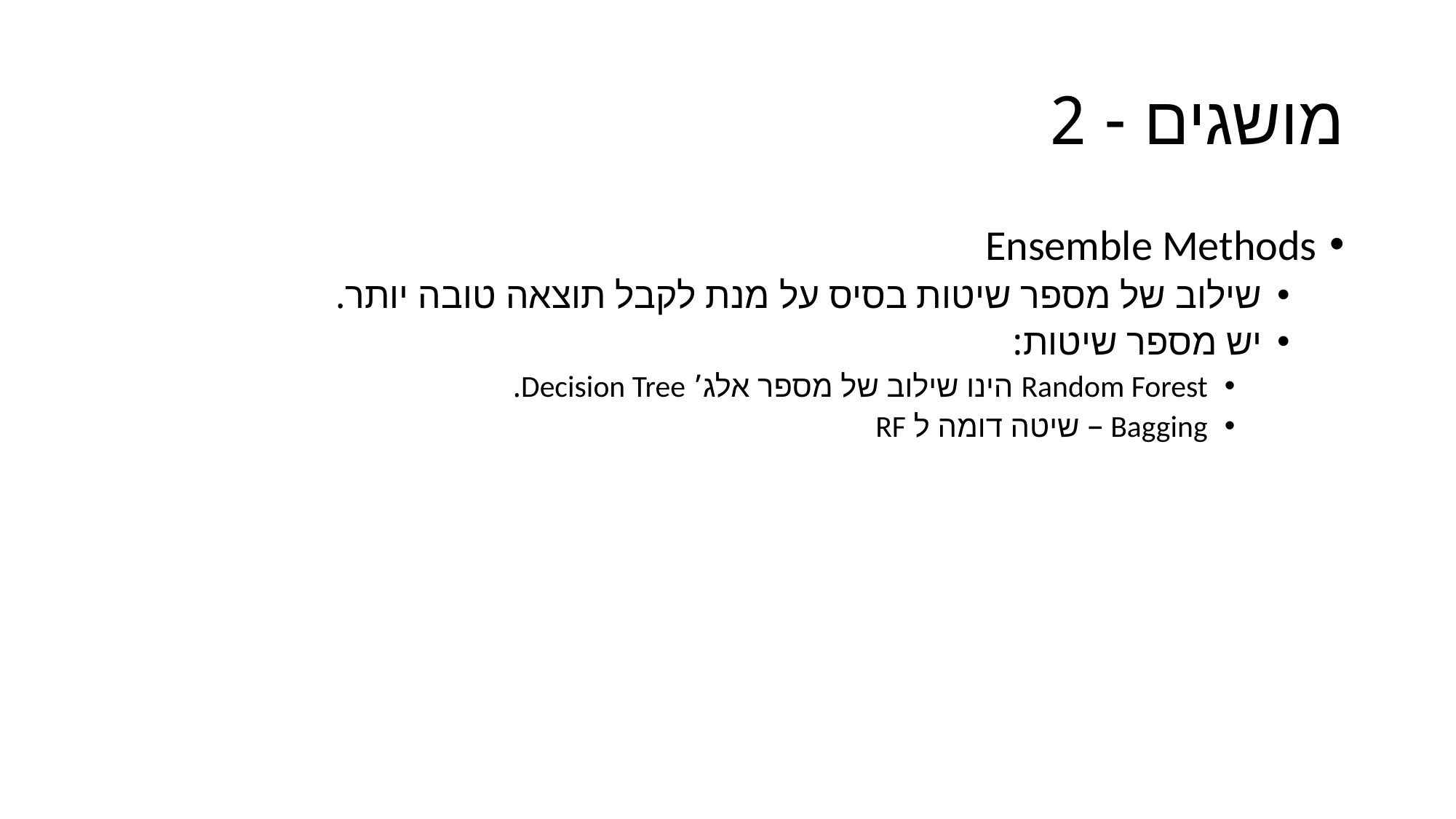

# מושגים - 2
Ensemble Methods
שילוב של מספר שיטות בסיס על מנת לקבל תוצאה טובה יותר.
יש מספר שיטות:
Random Forest הינו שילוב של מספר אלג’ Decision Tree.
Bagging – שיטה דומה ל RF